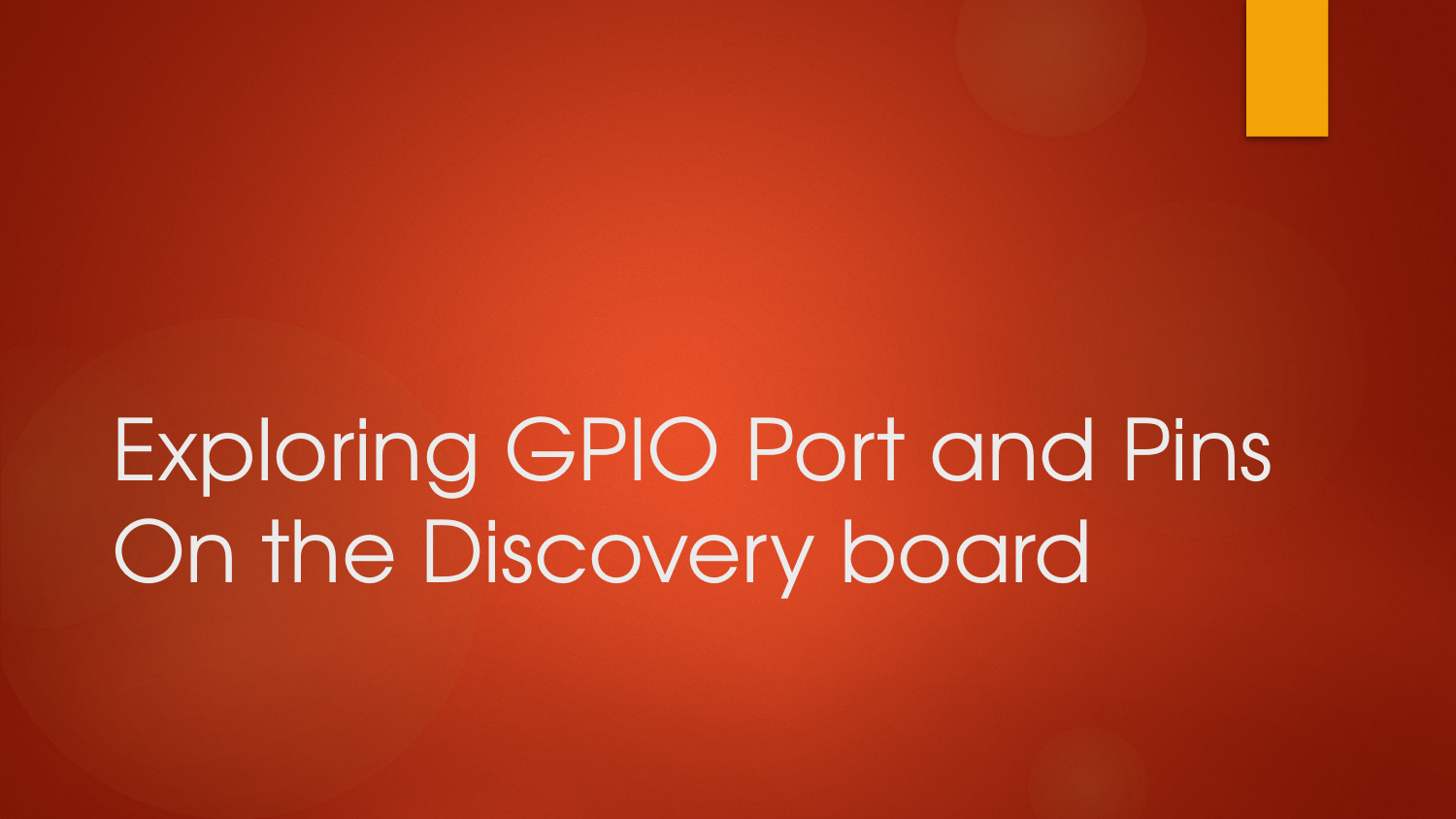

# Exploring GPIO Port and Pins On the Discovery board